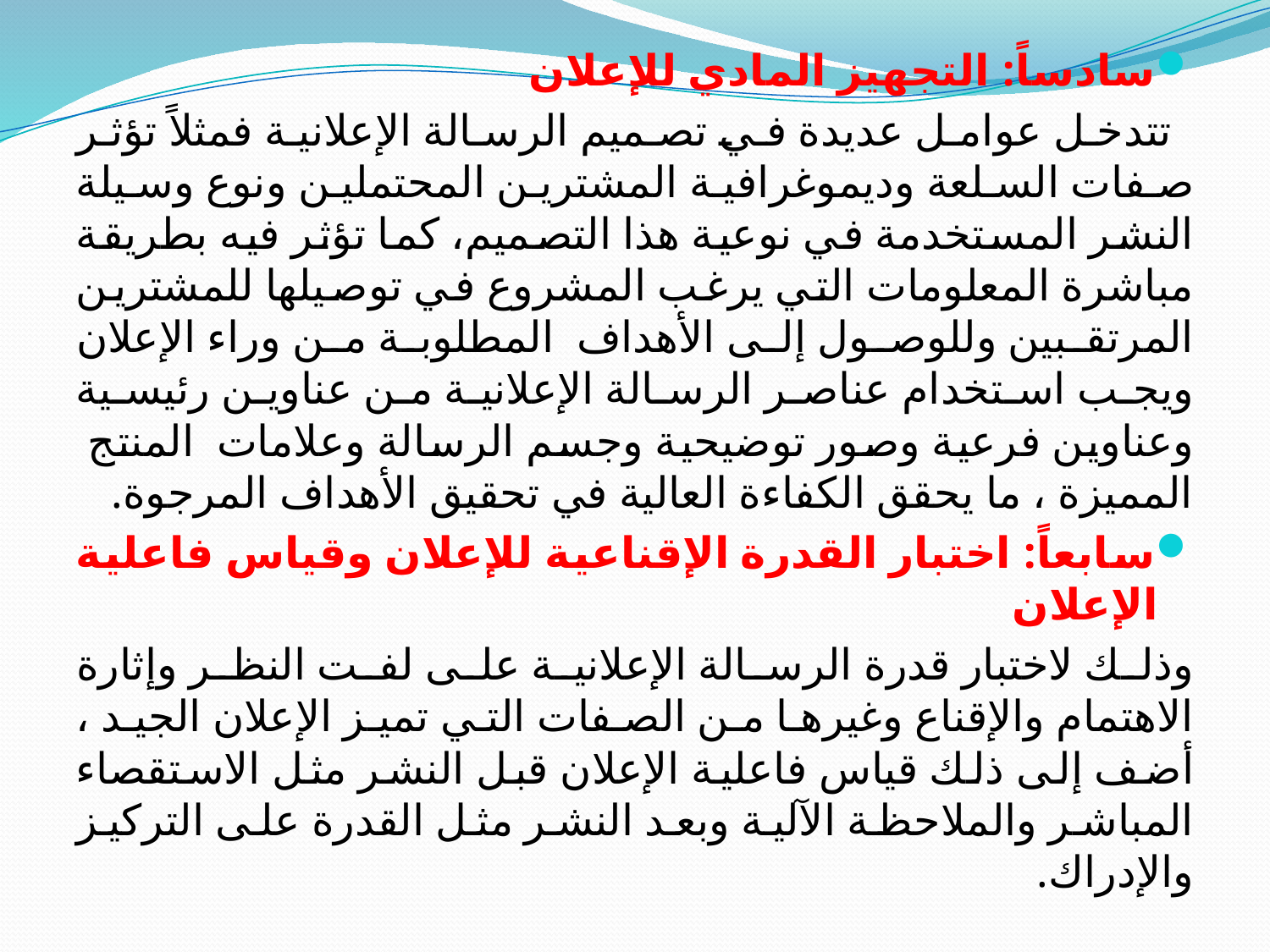

سادساً: التجهيز المادي للإعلان
  تتدخل عوامل عديدة في تصميم الرسالة الإعلانية فمثلاً تؤثر صفات السلعة وديموغرافية المشترين المحتملين ونوع وسيلة النشر المستخدمة في نوعية هذا التصميم، كما تؤثر فيه بطريقة مباشرة المعلومات التي يرغب المشروع في توصيلها للمشترين المرتقبين وللوصول إلى الأهداف  المطلوبة من وراء الإعلان ويجب استخدام عناصر الرسالة الإعلانية من عناوين رئيسية وعناوين فرعية وصور توضيحية وجسم الرسالة وعلامات  المنتج  المميزة ، ما يحقق الكفاءة العالية في تحقيق الأهداف المرجوة.
سابعاً: اختبار القدرة الإقناعية للإعلان وقياس فاعلية الإعلان
وذلك لاختبار قدرة الرسالة الإعلانية على لفت النظر وإثارة الاهتمام والإقناع وغيرها من الصفات التي تميز الإعلان الجيد ، أضف إلى ذلك قياس فاعلية الإعلان قبل النشر مثل الاستقصاء المباشر والملاحظة الآلية وبعد النشر مثل القدرة على التركيز والإدراك.